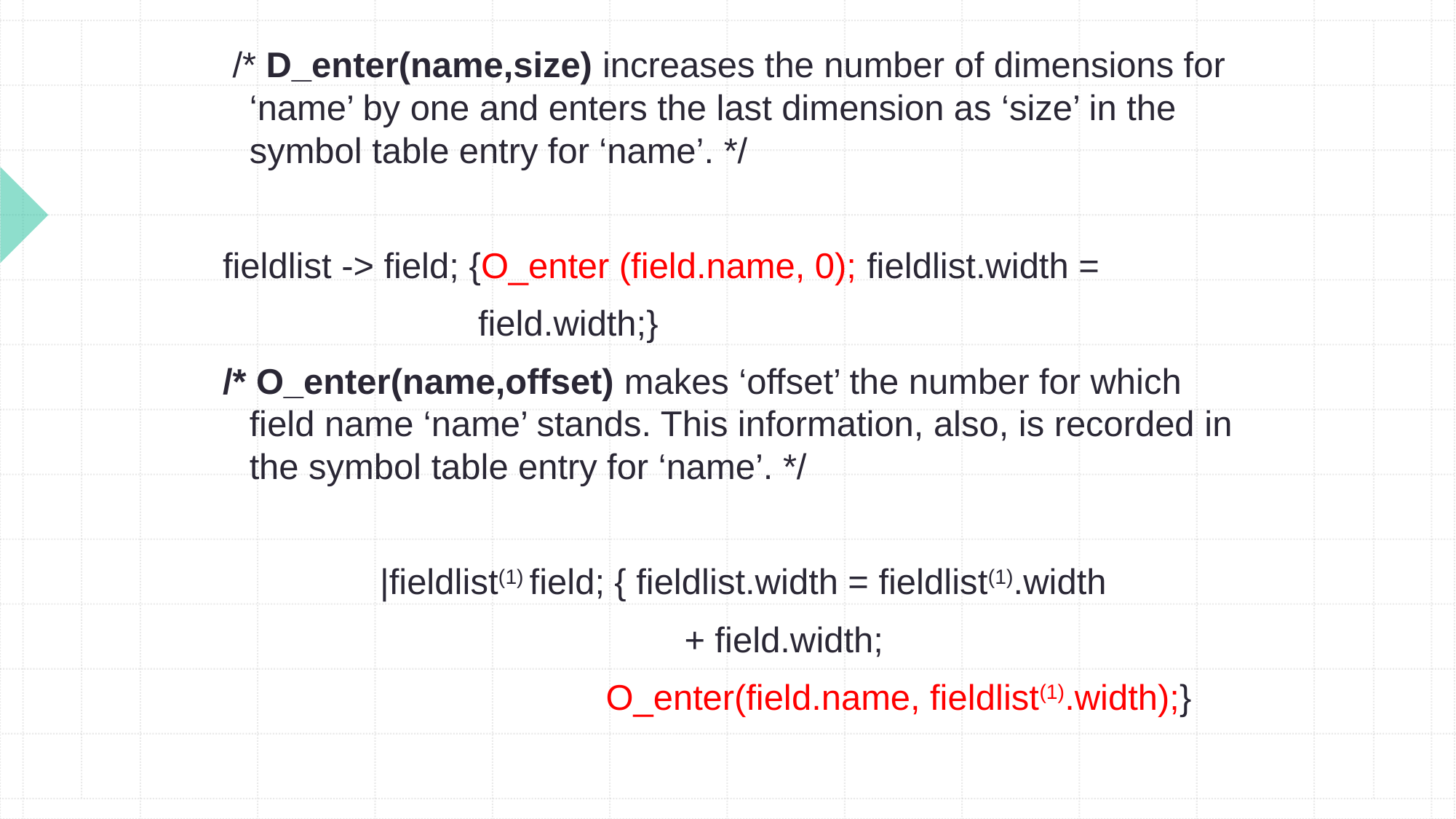

/* D_enter(name,size) increases the number of dimensions for ‘name’ by one and enters the last dimension as ‘size’ in the symbol table entry for ‘name’. */

fieldlist -> field; {O_enter (field.name, 0); fieldlist.width =
                          field.width;}
/* O_enter(name,offset) makes ‘offset’ the number for which field name ‘name’ stands. This information, also, is recorded in the symbol table entry for ‘name’. */

                |fieldlist(1) field; { fieldlist.width = fieldlist(1).width
                                               + field.width;
                                       O_enter(field.name, fieldlist(1).width);}